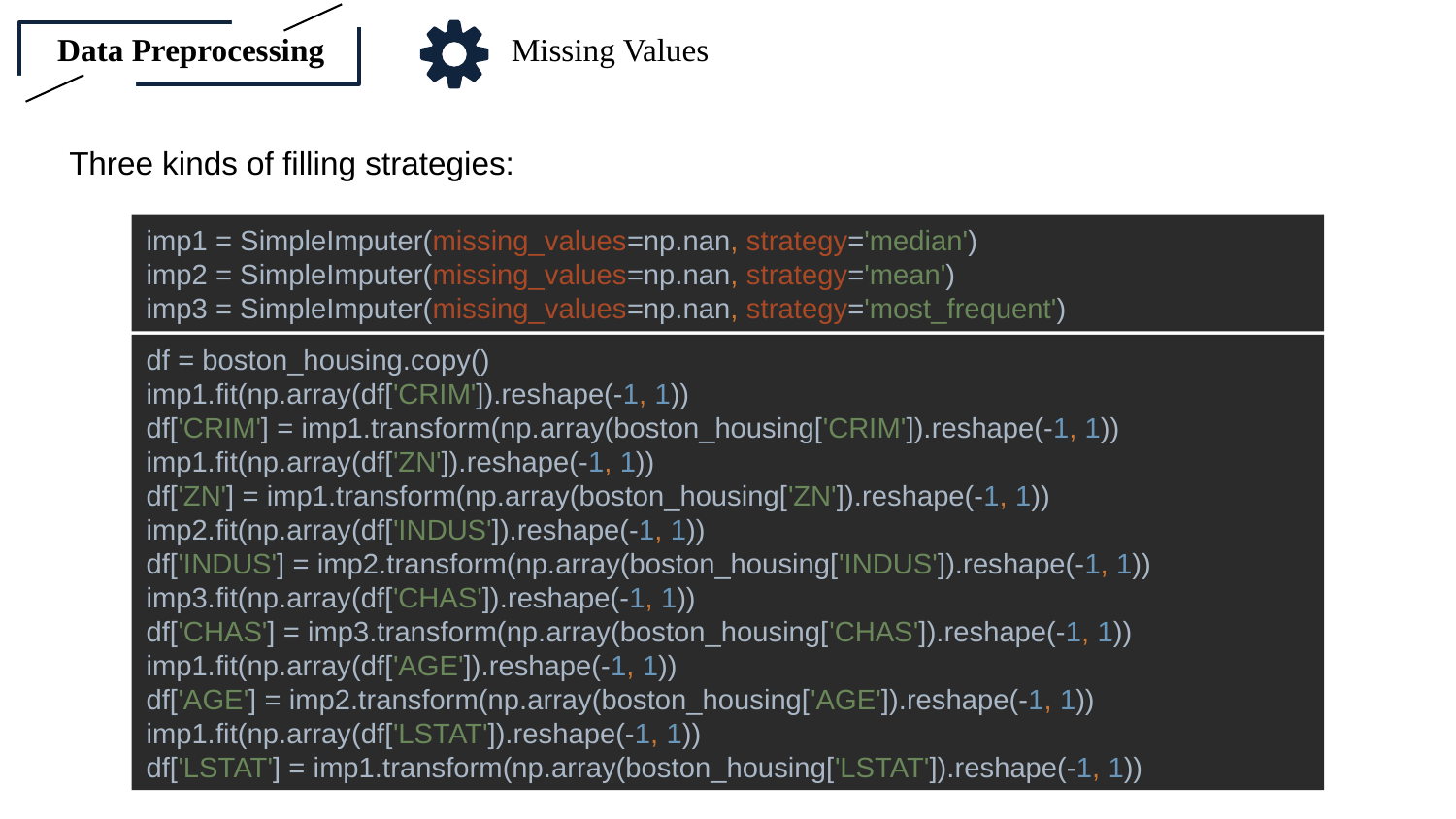

Data Preprocessing

Missing Values
Three kinds of filling strategies:
imp1 = SimpleImputer(missing_values=np.nan, strategy='median')
imp2 = SimpleImputer(missing_values=np.nan, strategy='mean')
imp3 = SimpleImputer(missing_values=np.nan, strategy='most_frequent')
df = boston_housing.copy()
imp1.fit(np.array(df['CRIM']).reshape(-1, 1))
df['CRIM'] = imp1.transform(np.array(boston_housing['CRIM']).reshape(-1, 1))
imp1.fit(np.array(df['ZN']).reshape(-1, 1))
df['ZN'] = imp1.transform(np.array(boston_housing['ZN']).reshape(-1, 1))
imp2.fit(np.array(df['INDUS']).reshape(-1, 1))
df['INDUS'] = imp2.transform(np.array(boston_housing['INDUS']).reshape(-1, 1))
imp3.fit(np.array(df['CHAS']).reshape(-1, 1))
df['CHAS'] = imp3.transform(np.array(boston_housing['CHAS']).reshape(-1, 1))
imp1.fit(np.array(df['AGE']).reshape(-1, 1))
df['AGE'] = imp2.transform(np.array(boston_housing['AGE']).reshape(-1, 1))
imp1.fit(np.array(df['LSTAT']).reshape(-1, 1))
df['LSTAT'] = imp1.transform(np.array(boston_housing['LSTAT']).reshape(-1, 1))